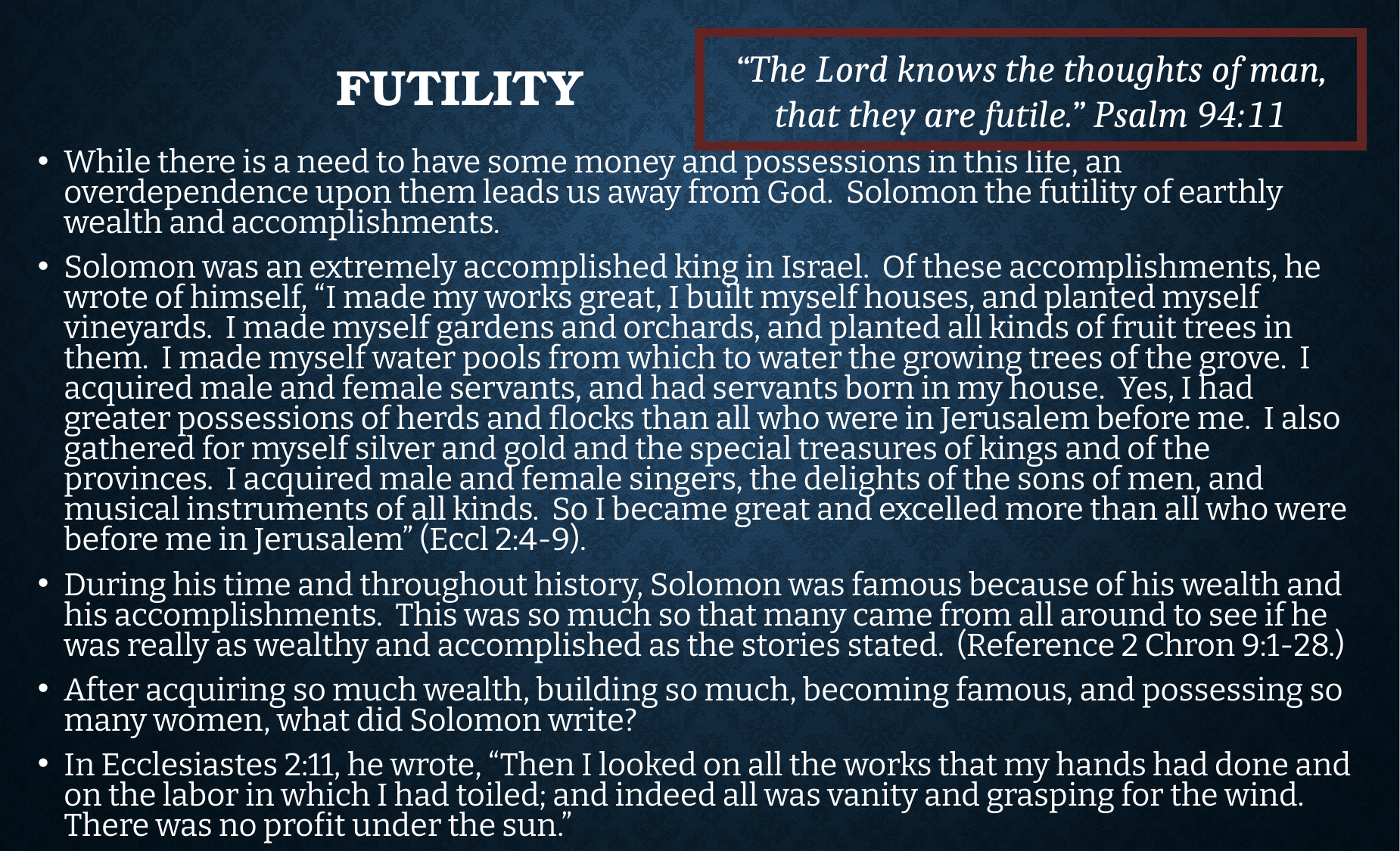

# Futility
“The Lord knows the thoughts of man, that they are futile.” Psalm 94:11
While there is a need to have some money and possessions in this life, an overdependence upon them leads us away from God.  Solomon the futility of earthly wealth and accomplishments.
Solomon was an extremely accomplished king in Israel.  Of these accomplishments, he wrote of himself, “I made my works great, I built myself houses, and planted myself vineyards.  I made myself gardens and orchards, and planted all kinds of fruit trees in them.  I made myself water pools from which to water the growing trees of the grove.  I acquired male and female servants, and had servants born in my house.  Yes, I had greater possessions of herds and flocks than all who were in Jerusalem before me.  I also gathered for myself silver and gold and the special treasures of kings and of the provinces.  I acquired male and female singers, the delights of the sons of men, and musical instruments of all kinds.  So I became great and excelled more than all who were before me in Jerusalem” (Eccl 2:4-9).
During his time and throughout history, Solomon was famous because of his wealth and his accomplishments.  This was so much so that many came from all around to see if he was really as wealthy and accomplished as the stories stated.  (Reference 2 Chron 9:1-28.)
After acquiring so much wealth, building so much, becoming famous, and possessing so many women, what did Solomon write?
In Ecclesiastes 2:11, he wrote, “Then I looked on all the works that my hands had done and on the labor in which I had toiled; and indeed all was vanity and grasping for the wind.  There was no profit under the sun.”